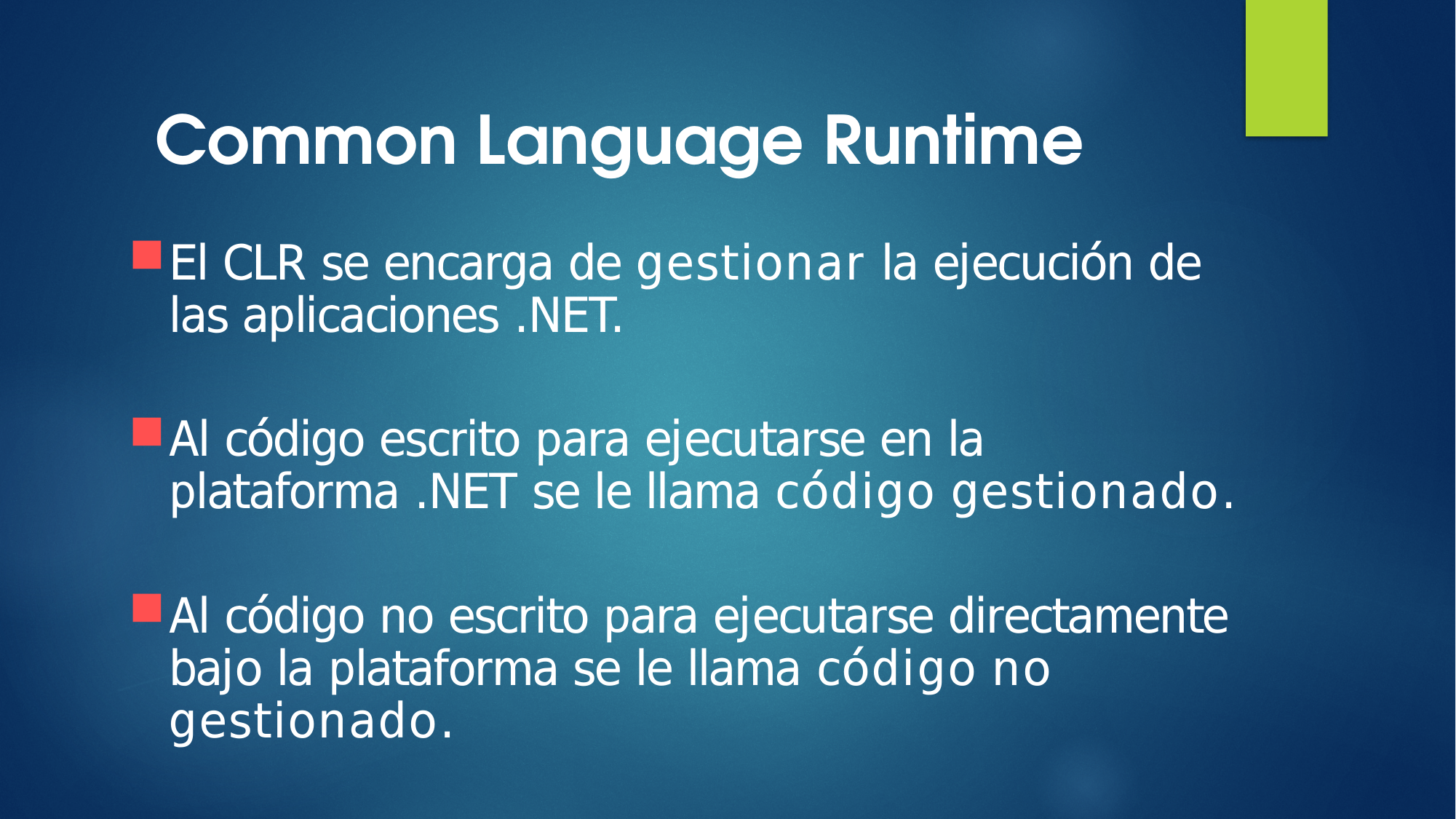

Common Language Runtime
El CLR se encarga de gestionar la ejecución de las aplicaciones .NET.

Al código escrito para ejecutarse en la plataforma .NET se le llama código gestionado.

Al código no escrito para ejecutarse directamente bajo la plataforma se le llama código no gestionado.